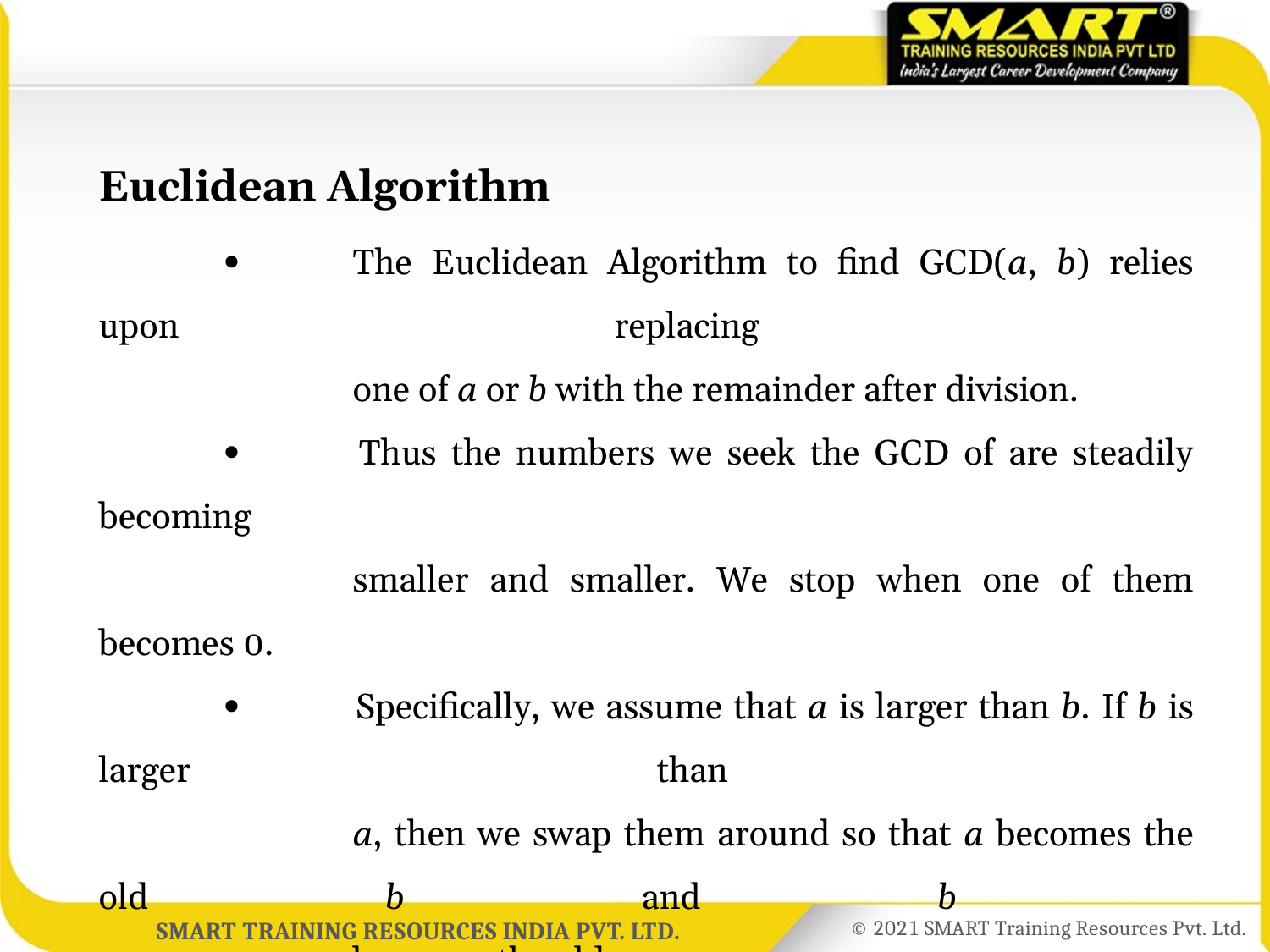

Euclidean Algorithm
	•	The Euclidean Algorithm to find GCD(a, b) relies upon replacing
		one of a or b with the remainder after division.
	• 	Thus the numbers we seek the GCD of are steadily becoming
		smaller and smaller. We stop when one of them becomes 0.
	• 	Specifically, we assume that a is larger than b. If b is larger than
		a, then we swap them around so that a becomes the old b and b
		becomes the old a.
	• 	We then look for numbers q and r so that a=bq+r. They must
		have the properties that q≥0 and 0≤r<b.
	• 	In other words, we seek the largest such q.